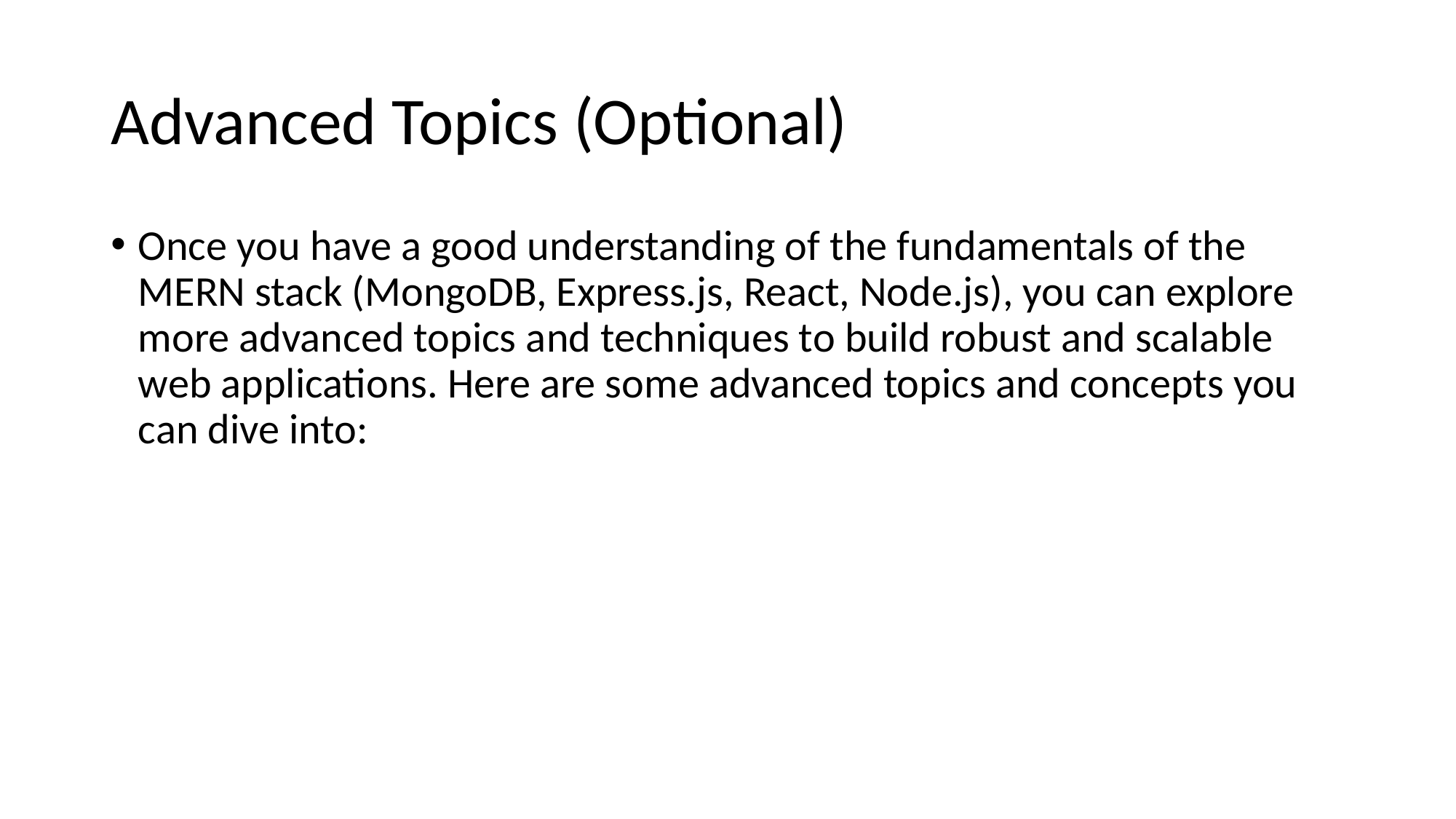

# Advanced Topics (Optional)
Once you have a good understanding of the fundamentals of the MERN stack (MongoDB, Express.js, React, Node.js), you can explore more advanced topics and techniques to build robust and scalable web applications. Here are some advanced topics and concepts you can dive into: